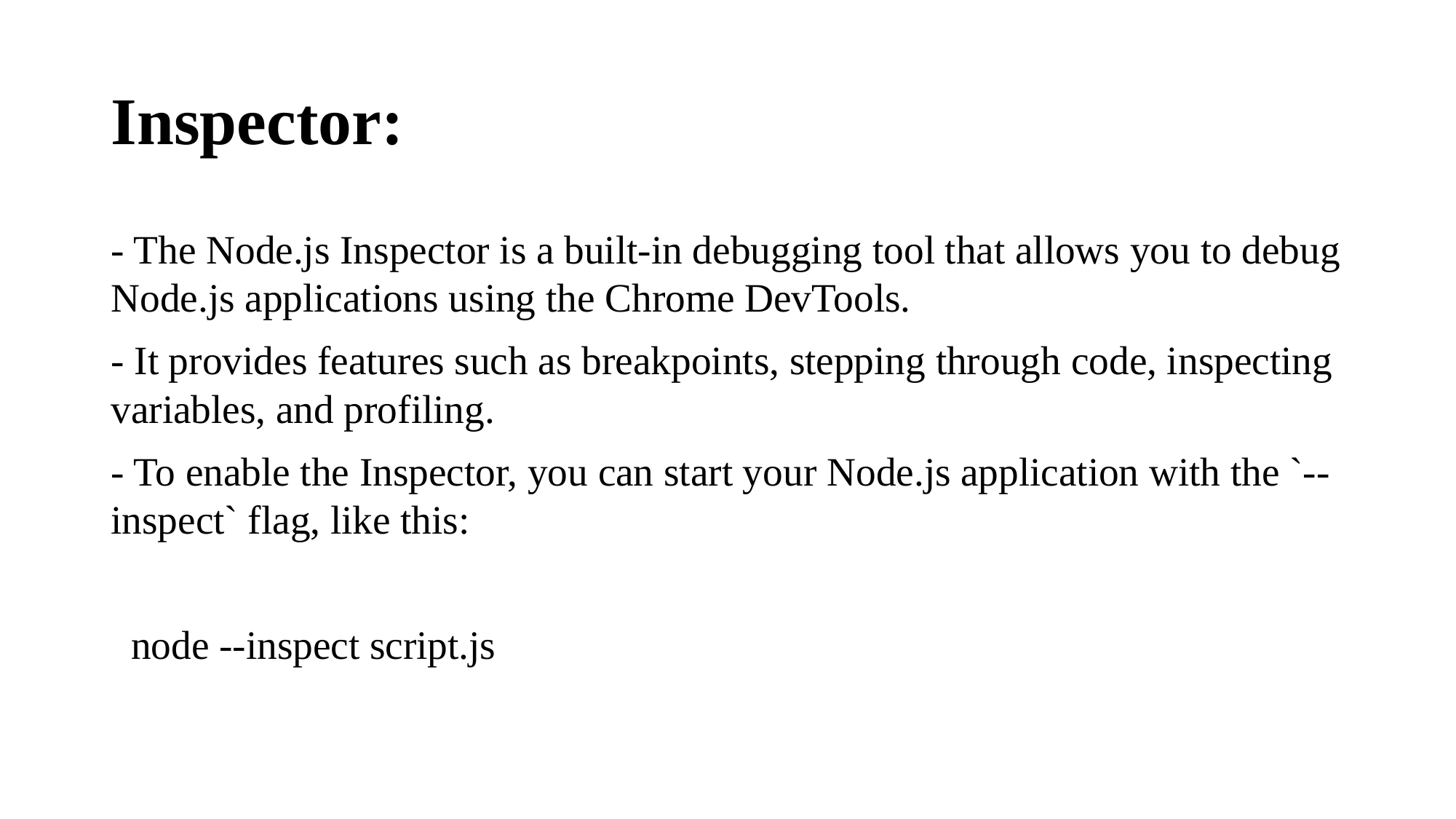

# Inspector:
- The Node.js Inspector is a built-in debugging tool that allows you to debug Node.js applications using the Chrome DevTools.
- It provides features such as breakpoints, stepping through code, inspecting variables, and profiling.
- To enable the Inspector, you can start your Node.js application with the `--inspect` flag, like this:

  node --inspect script.js